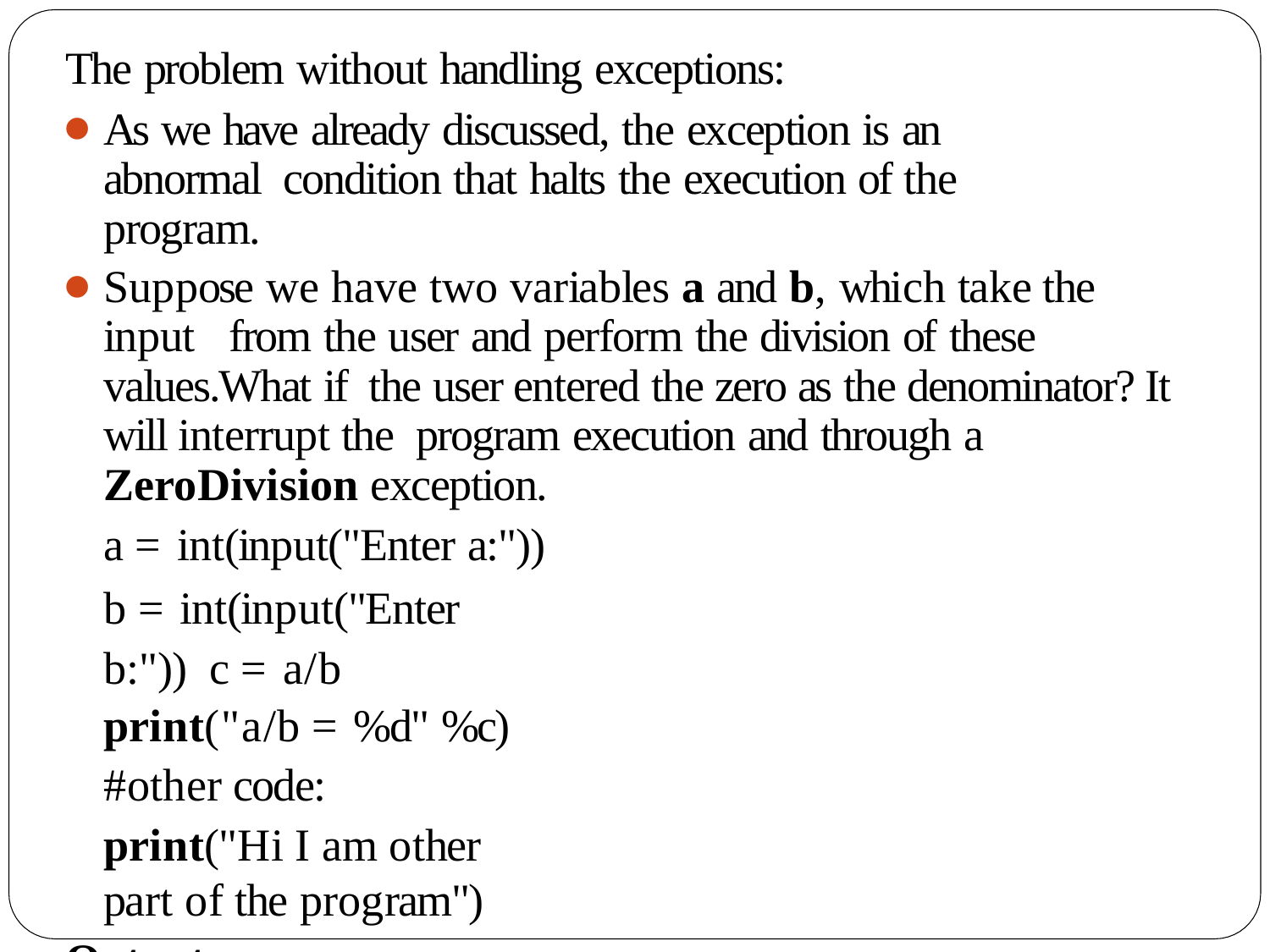

The problem without handling exceptions:
As we have already discussed, the exception is an abnormal  condition that halts the execution of the program.
Suppose we have two variables a and b, which take the input   from the user and perform the division of these values.What if  the user entered the zero as the denominator? It will interrupt the  program execution and through a ZeroDivision exception.
a = int(input("Enter a:"))
b = int(input("Enter b:"))  c = a/b
print("a/b = %d" %c)
#other code:
print("Hi I am other part of the program")
Output: ZeroDivisionError: division by zero